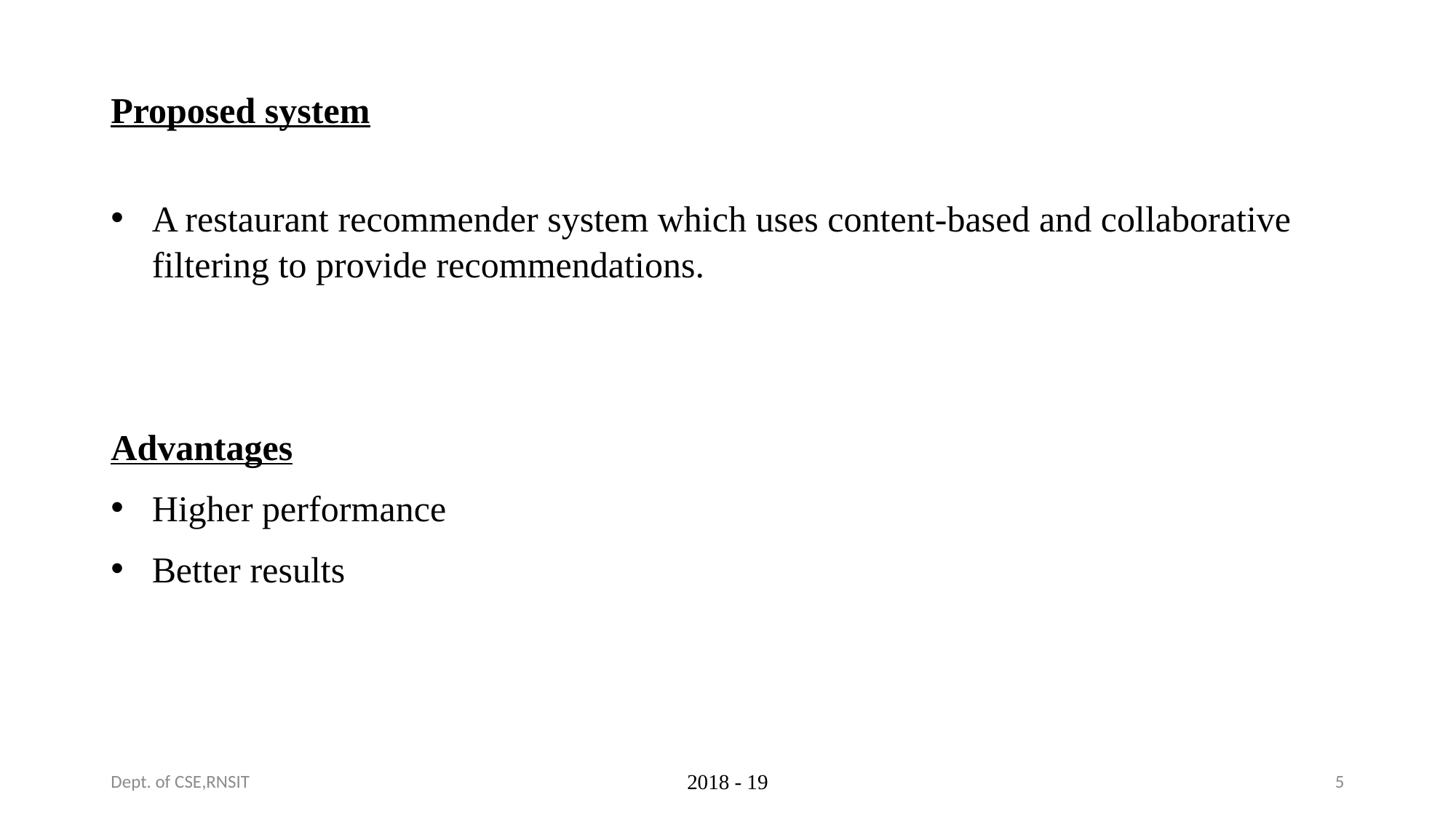

Proposed system

A restaurant recommender system which uses content-based and collaborative filtering to provide recommendations.

Advantages
Higher performance
Better results

Dept. of CSE,RNSIT
2018 - 19
5